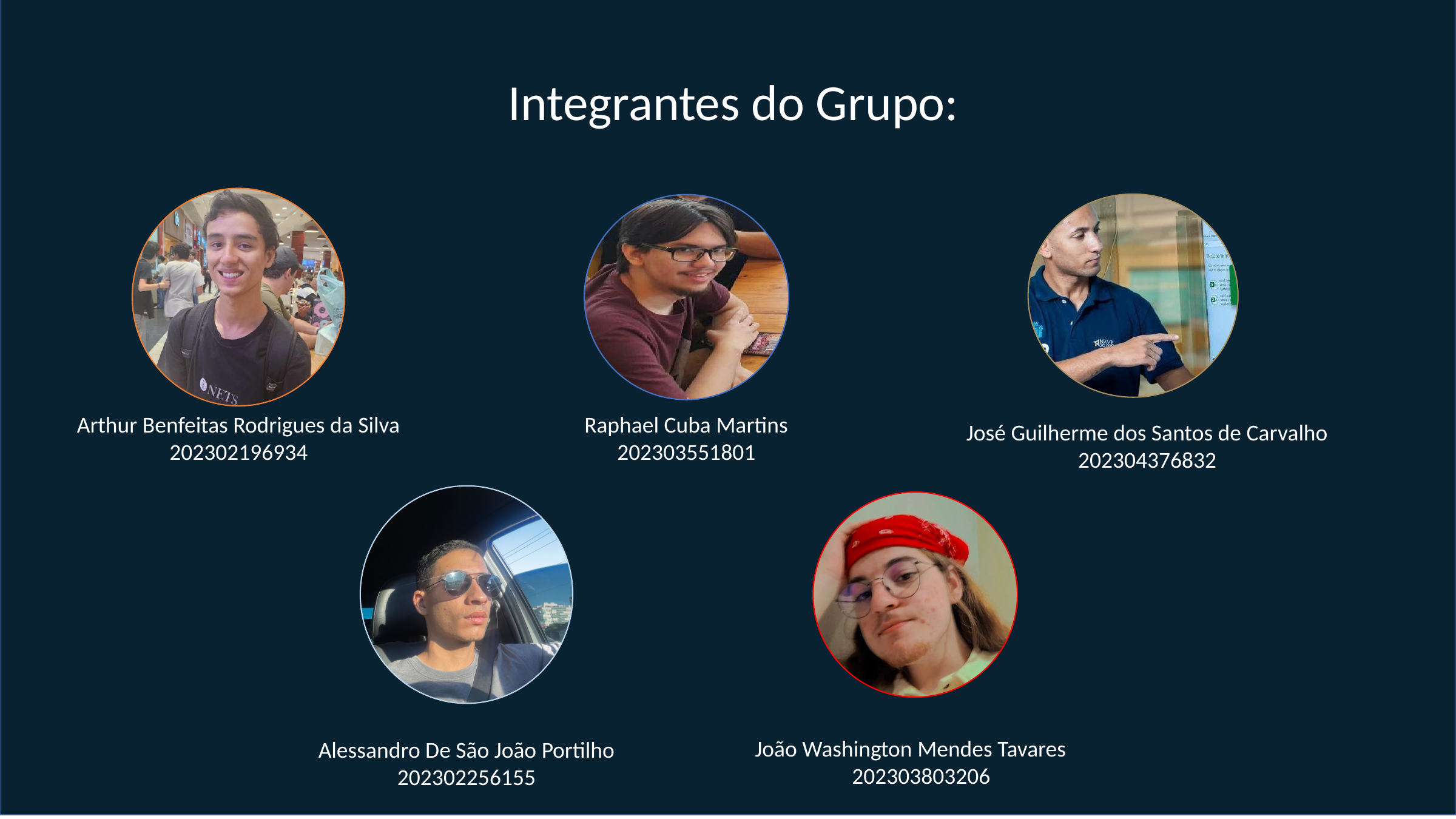

Integrantes do Grupo:

Arthur Benfeitas Rodrigues da Silva
202302196934
Raphael Cuba Martins
202303551801
José Guilherme dos Santos de Carvalho
202304376832

João Washington Mendes Tavares
    202303803206
Alessandro De São João Portilho
202302256155